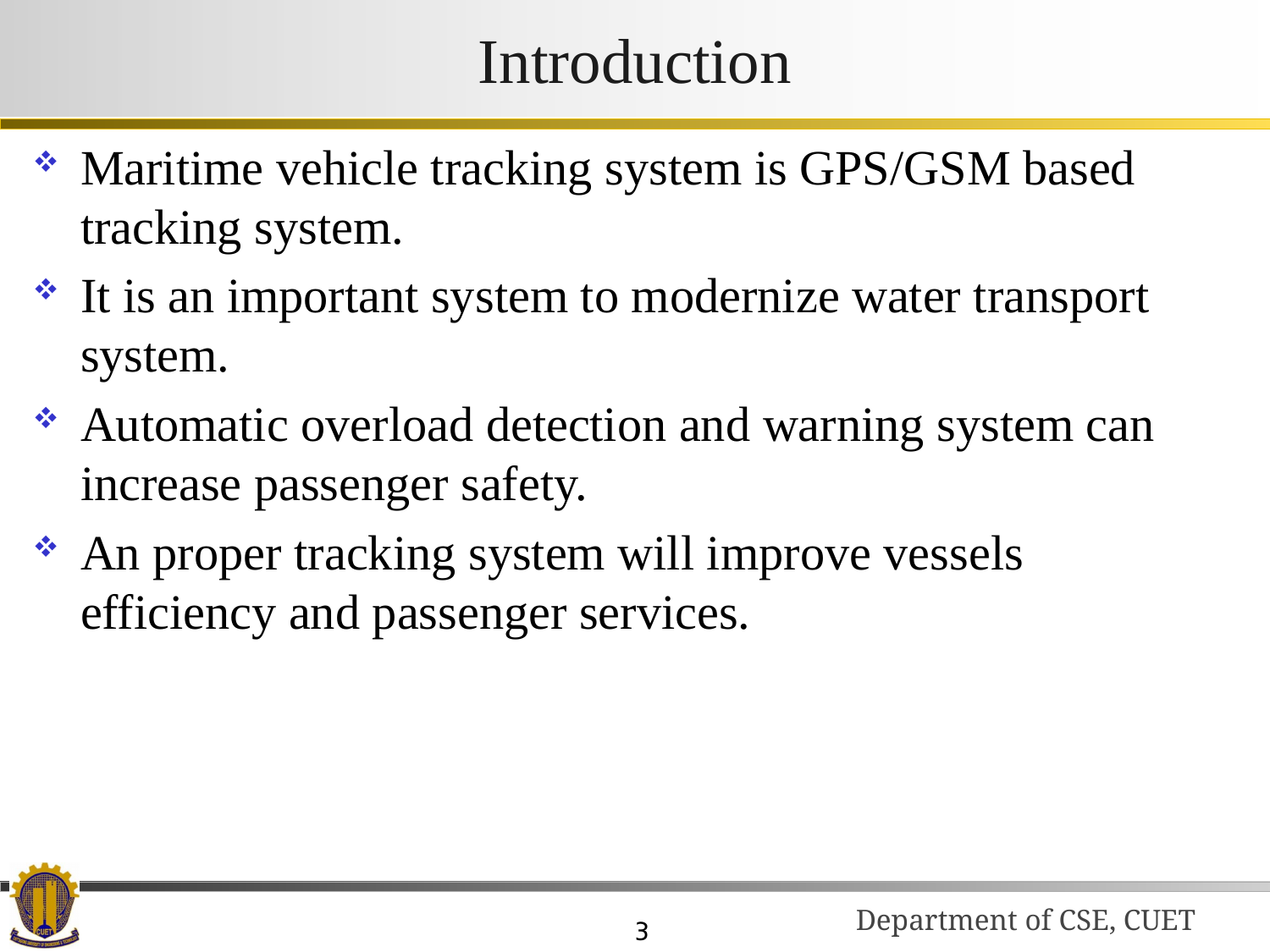

# Introduction
Maritime vehicle tracking system is GPS/GSM based tracking system.
It is an important system to modernize water transport system.
Automatic overload detection and warning system can increase passenger safety.
An proper tracking system will improve vessels efficiency and passenger services.